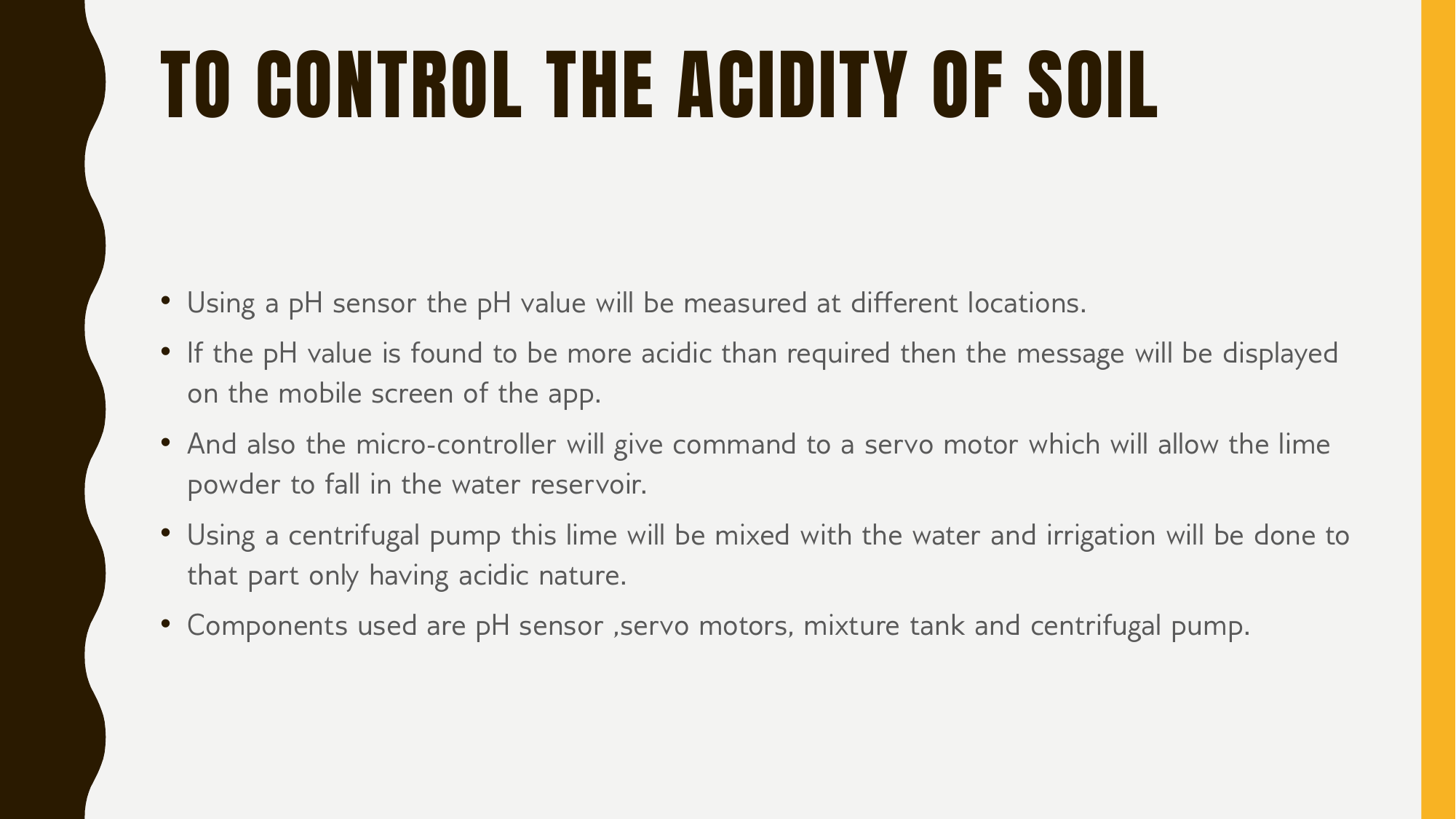

# TO control the acidity of soil
Using a pH sensor the pH value will be measured at different locations.
If the pH value is found to be more acidic than required then the message will be displayed on the mobile screen of the app.
And also the micro-controller will give command to a servo motor which will allow the lime powder to fall in the water reservoir.
Using a centrifugal pump this lime will be mixed with the water and irrigation will be done to that part only having acidic nature.
Components used are pH sensor ,servo motors, mixture tank and centrifugal pump.